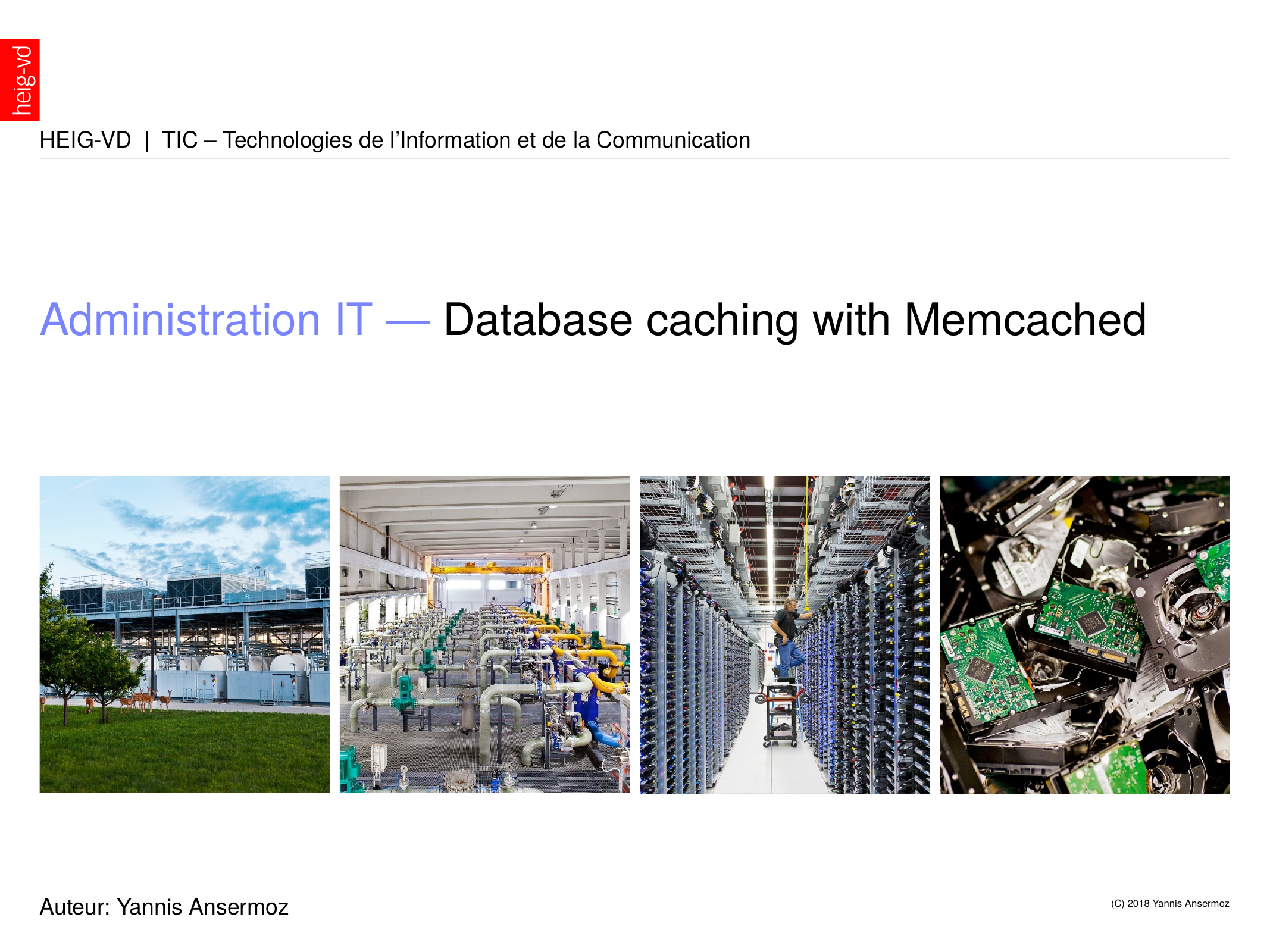

# Administration IT — Database caching with Memcached
Auteur: Yannis Ansermoz